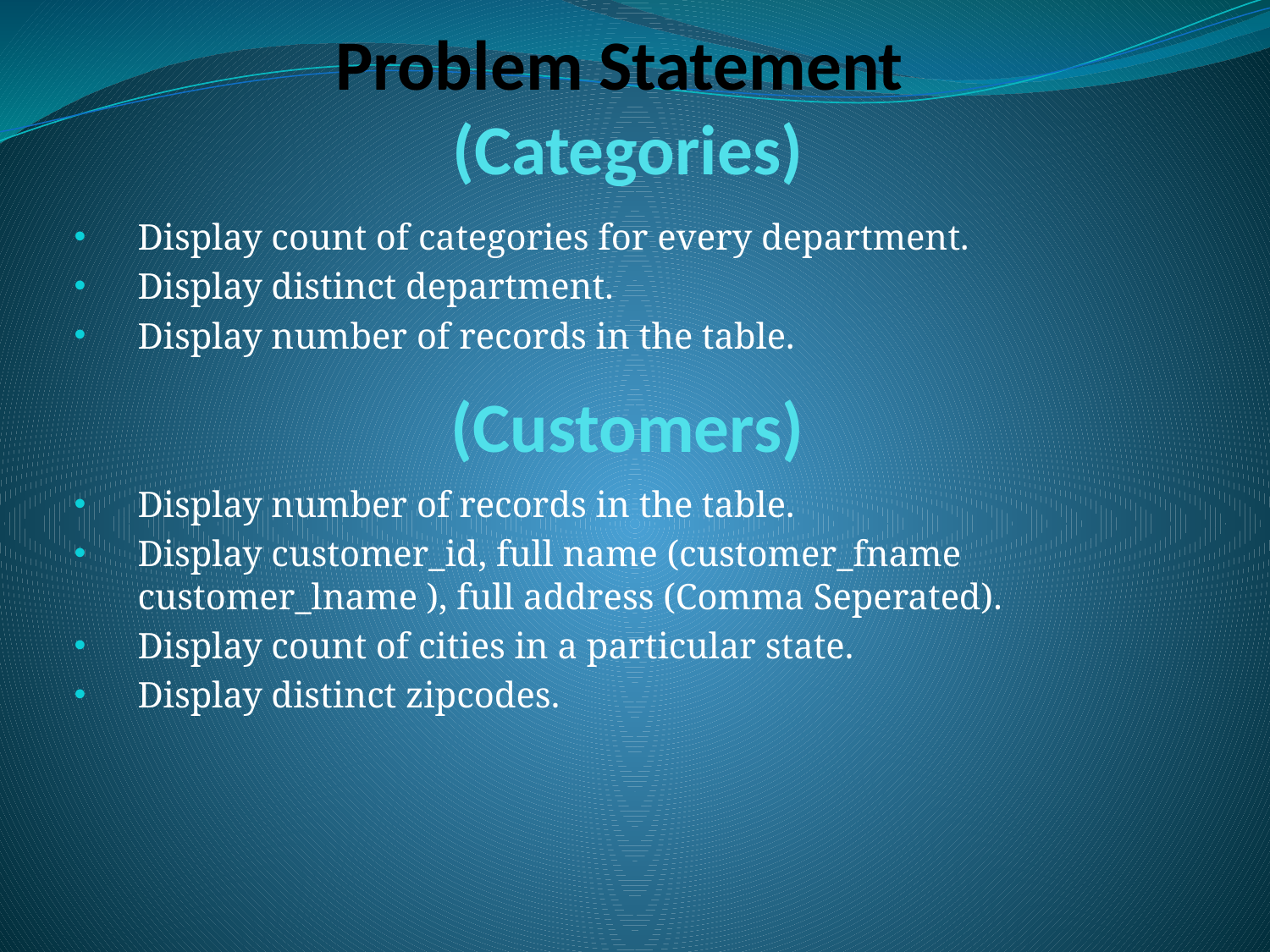

# Problem Statement (Categories)
Display count of categories for every department.
Display distinct department.
Display number of records in the table.

(Customers)
Display number of records in the table.
Display customer_id, full name (customer_fname customer_lname ), full address (Comma Seperated).
Display count of cities in a particular state.
Display distinct zipcodes.